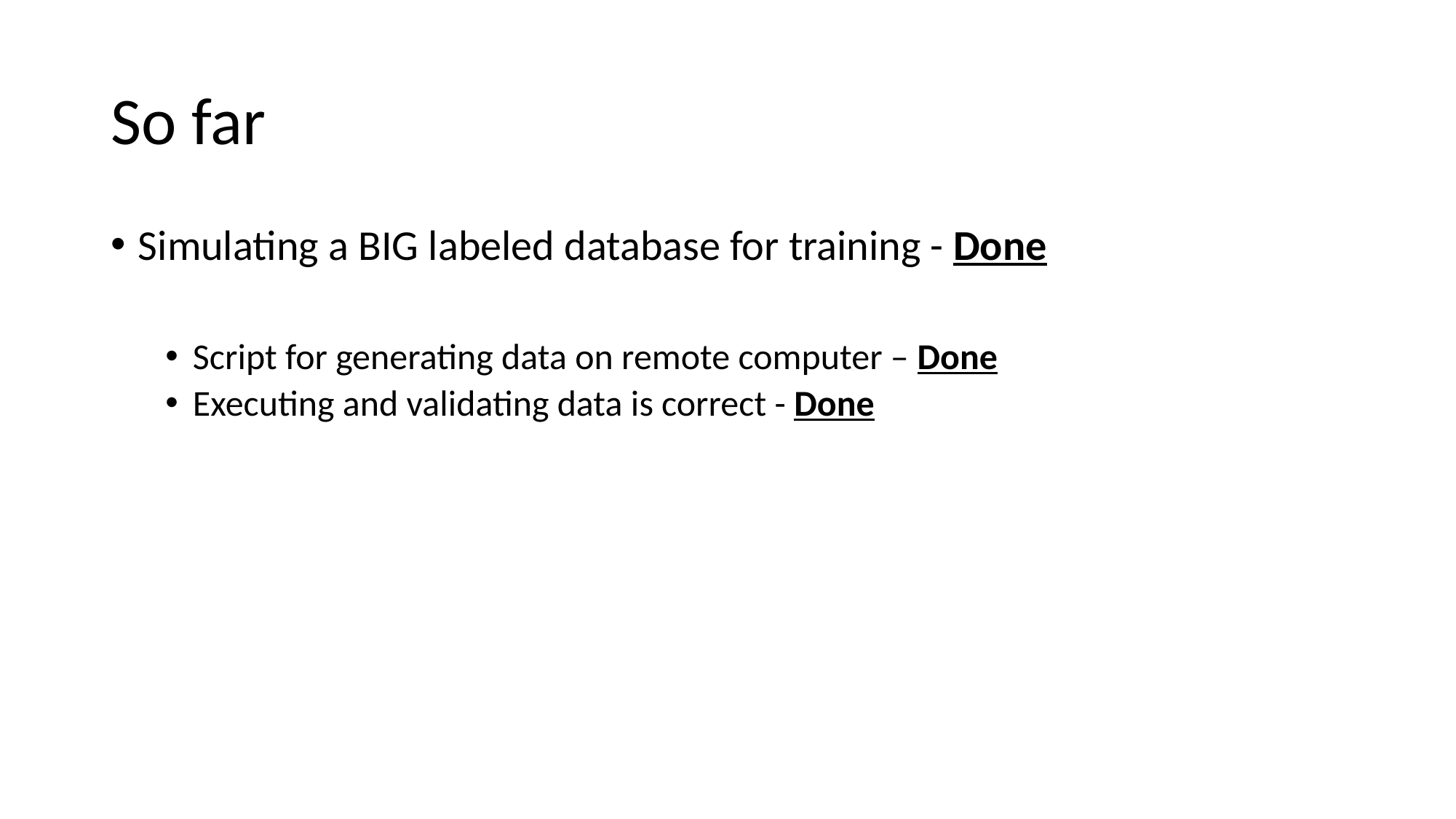

# So far
Simulating a BIG labeled database for training - Done

Script for generating data on remote computer – Done
Executing and validating data is correct - Done